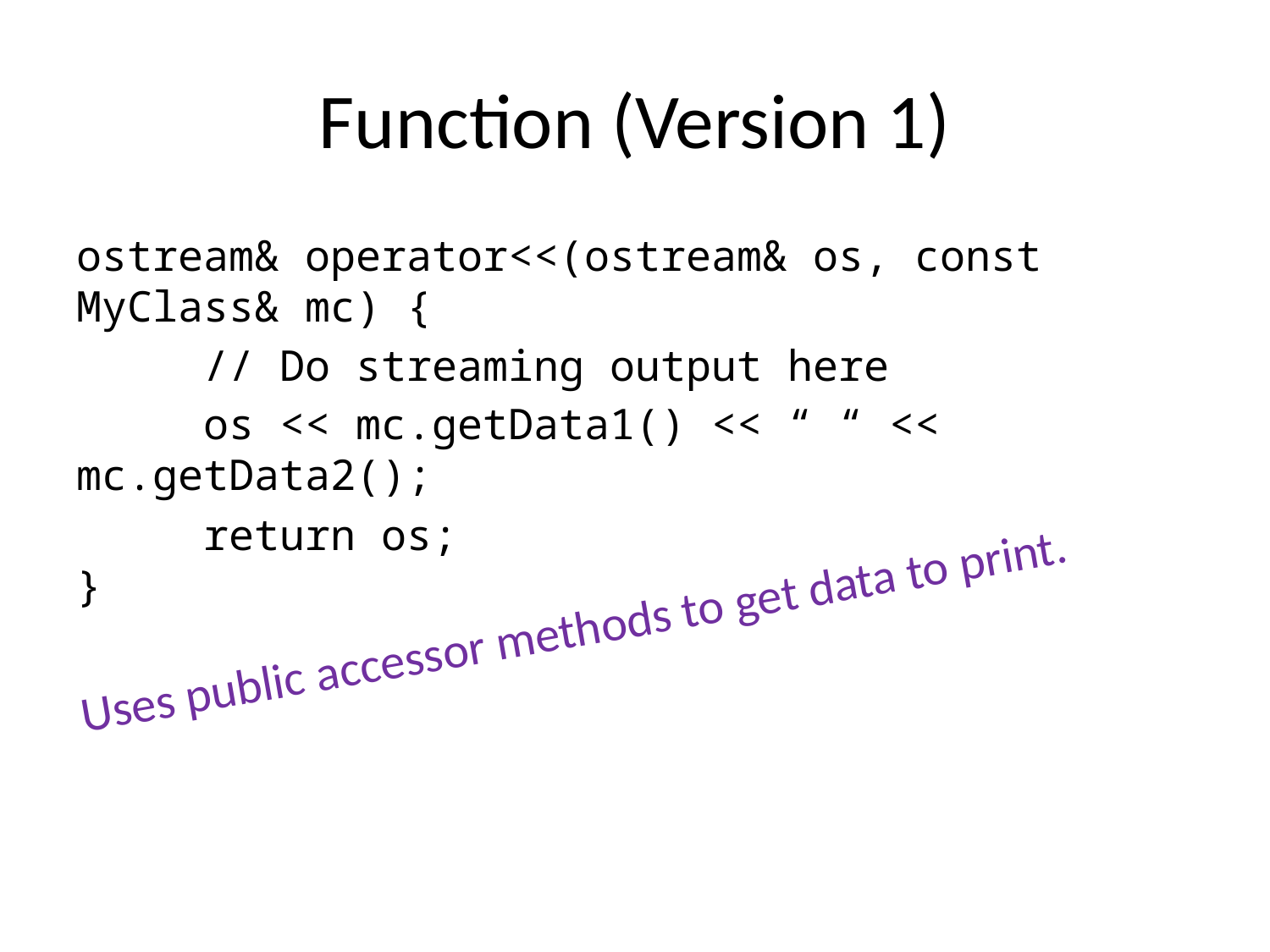

# Function (Version 1)
ostream& operator<<(ostream& os, const MyClass& mc) {
	// Do streaming output here
	os << mc.getData1() << “ “ << mc.getData2();
	return os;
}
Uses public accessor methods to get data to print.